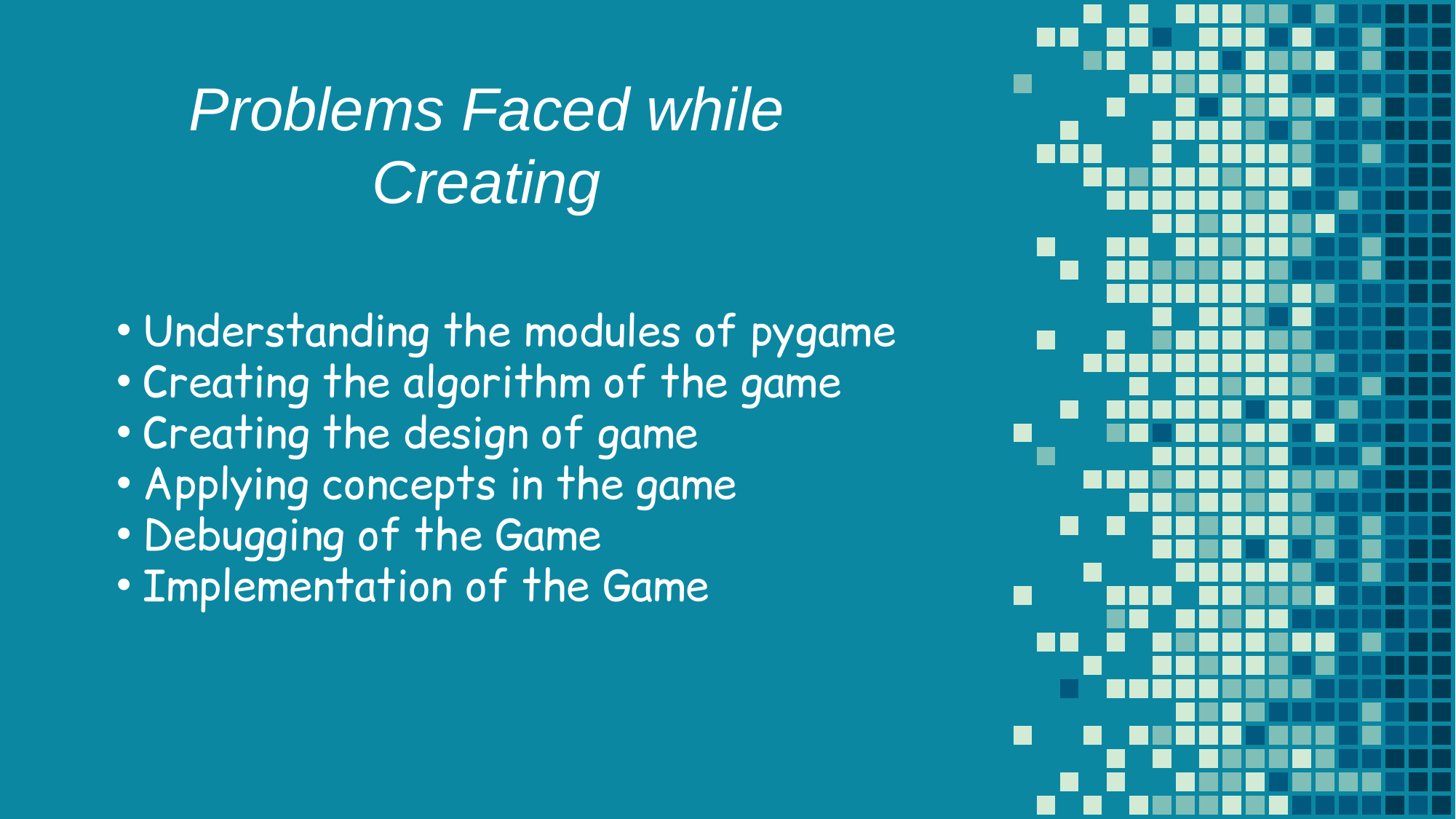

Problems Faced while Creating
Understanding the modules of pygame
Creating the algorithm of the game
Creating the design of game
Applying concepts in the game
Debugging of the Game
Implementation of the Game